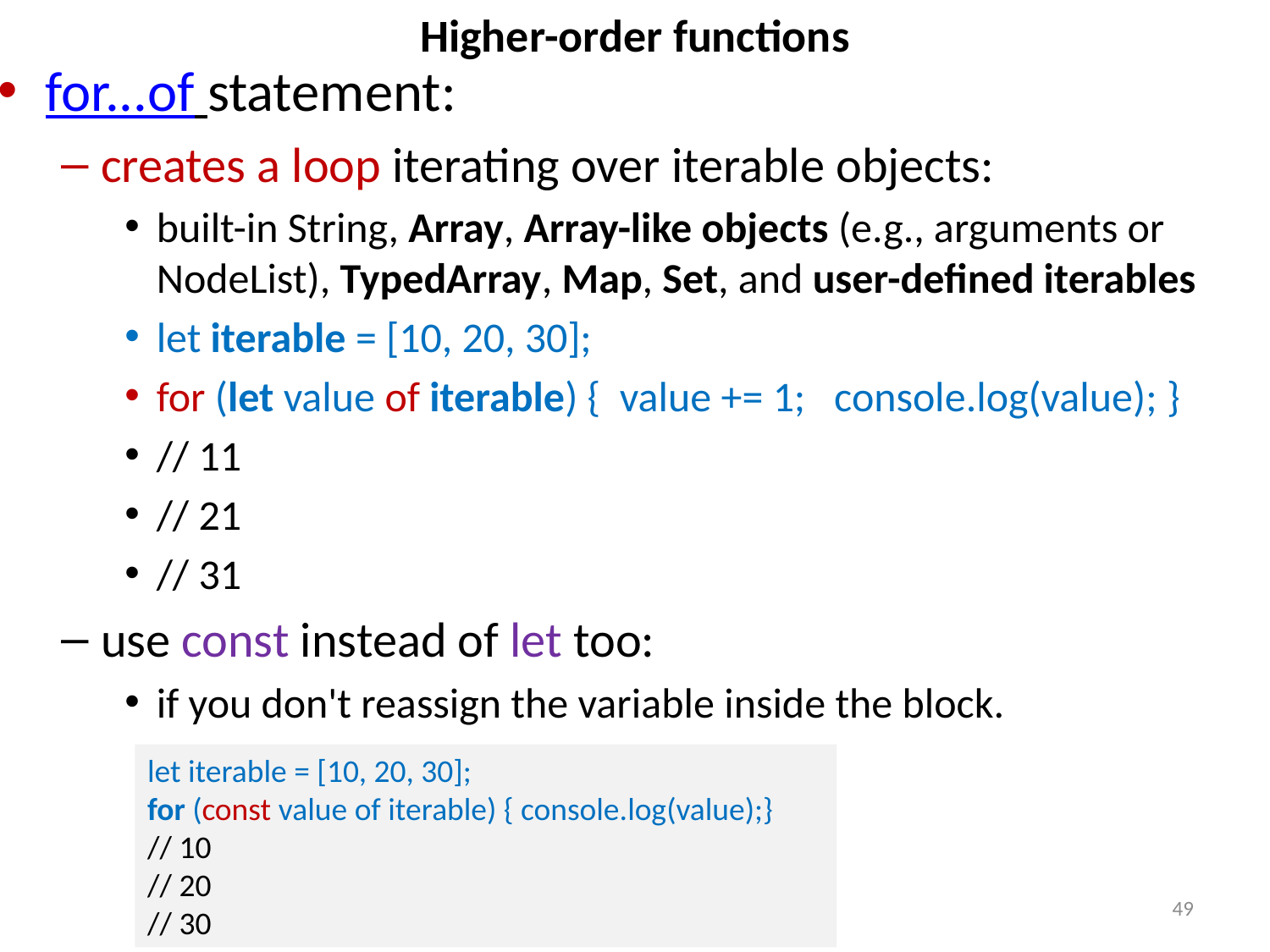

# Higher-order functions
for...of statement:
creates a loop iterating over iterable objects:
built-in String, Array, Array-like objects (e.g., arguments or NodeList), TypedArray, Map, Set, and user-defined iterables
let iterable = [10, 20, 30];
for (let value of iterable) {  value += 1;   console.log(value); }
// 11
// 21
// 31
use const instead of let too:
if you don't reassign the variable inside the block.

let iterable = [10, 20, 30];
for (const value of iterable) { console.log(value);}
// 10
// 20
// 30
49